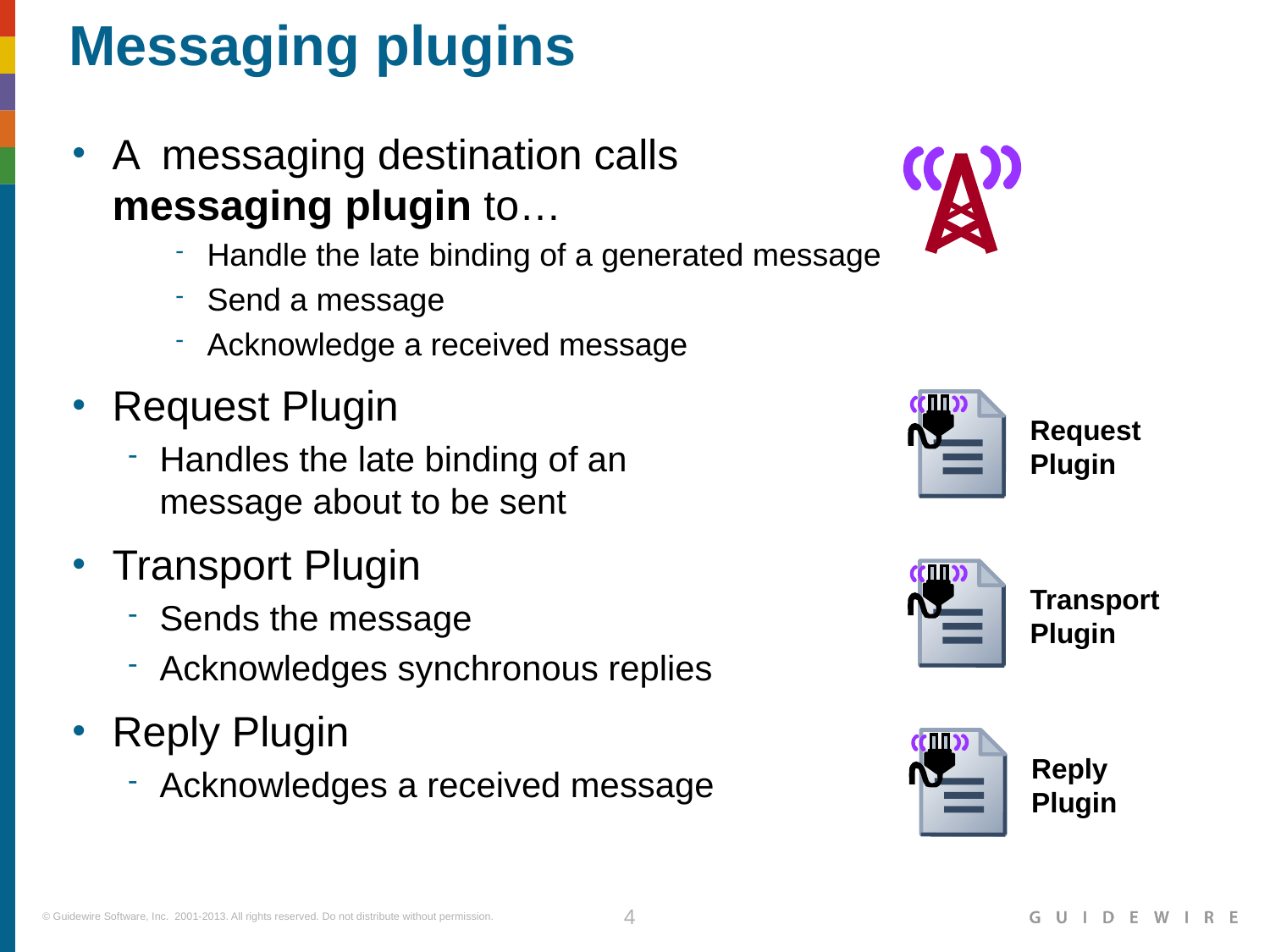

# Messaging plugins
A  messaging destination calls
messaging plugin to…
Handle the late binding of a generated message
Send a message
Acknowledge a received message
Request Plugin
Handles the late binding of an
message about to be sent
Transport Plugin
Sends the message
Acknowledges synchronous replies
Reply Plugin
Acknowledges a received message

Request
Plugin

Transport
Plugin

Reply
Plugin